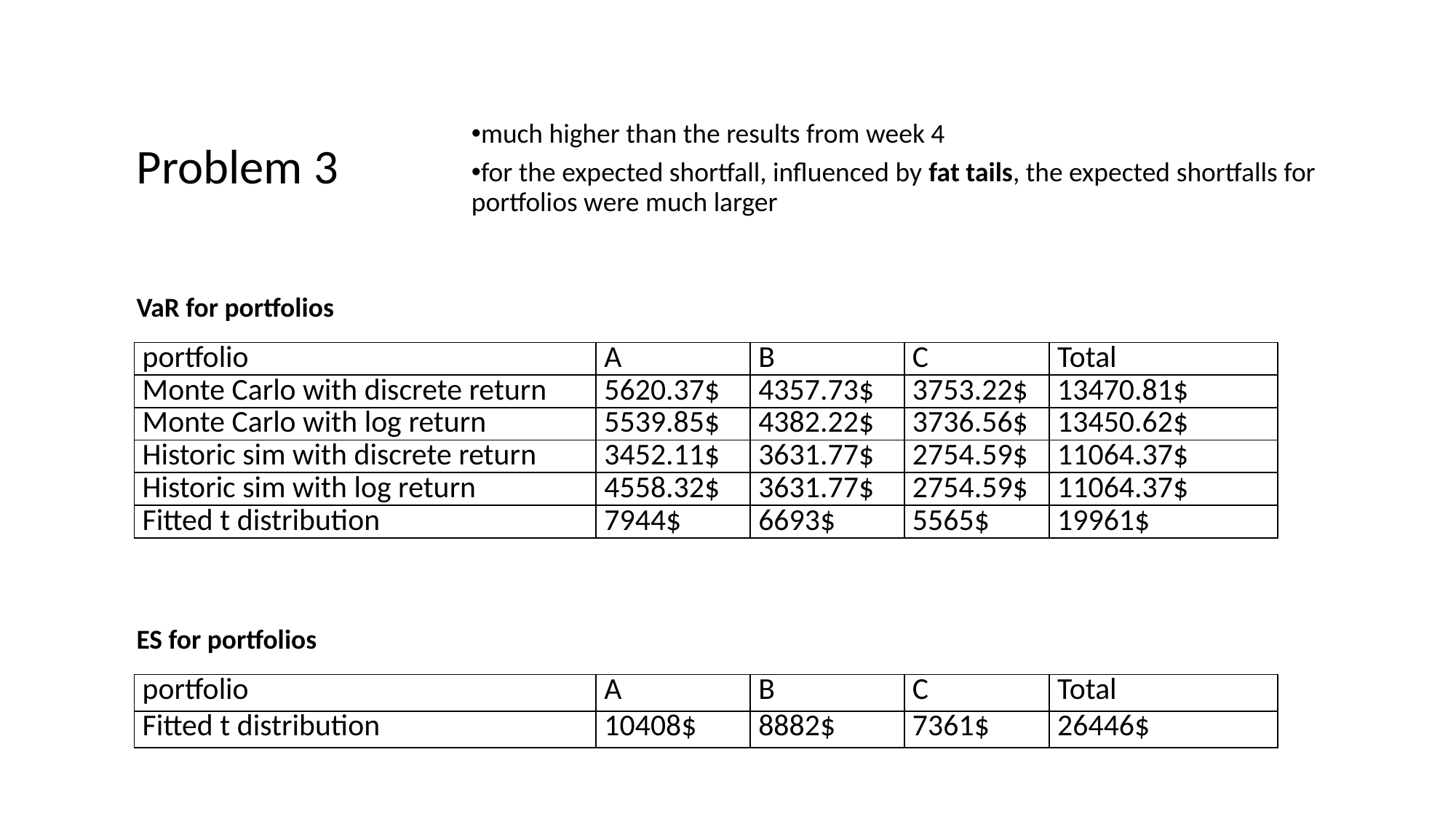

Problem 3
much higher than the results from week 4
for the expected shortfall, influenced by fat tails, the expected shortfalls for portfolios were much larger
VaR for portfolios
| portfolio | A | B | C | Total |
| --- | --- | --- | --- | --- |
| Monte Carlo with discrete return | 5620.37$ | 4357.73$ | 3753.22$ | 13470.81$ |
| Monte Carlo with log return | 5539.85$ | 4382.22$ | 3736.56$ | 13450.62$ |
| Historic sim with discrete return | 3452.11$ | 3631.77$ | 2754.59$ | 11064.37$ |
| Historic sim with log return | 4558.32$ | 3631.77$ | 2754.59$ | 11064.37$ |
| Fitted t distribution | 7944$ | 6693$ | 5565$ | 19961$ |
ES for portfolios
| portfolio | A | B | C | Total |
| --- | --- | --- | --- | --- |
| Fitted t distribution | 10408$ | 8882$ | 7361$ | 26446$ |